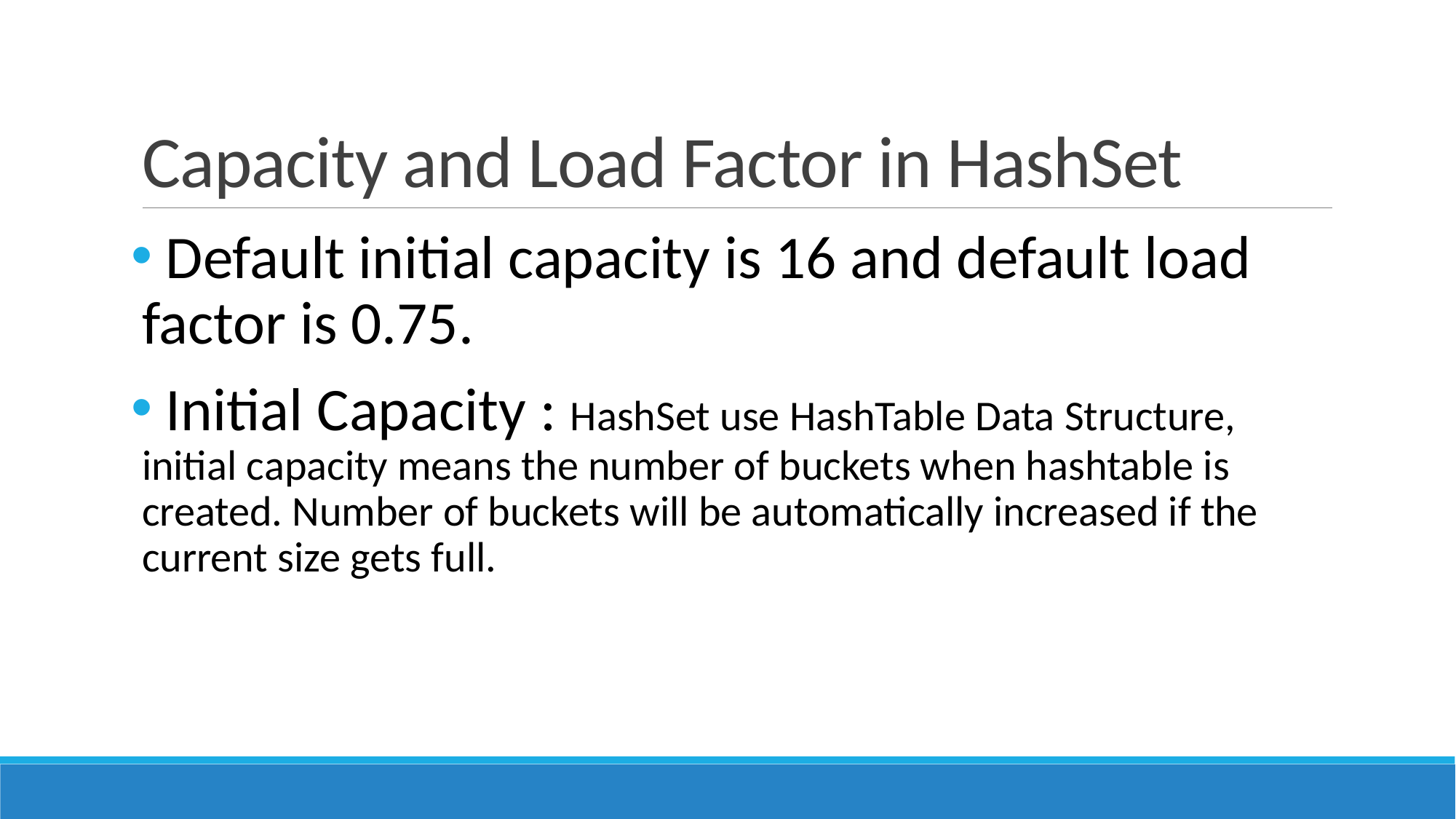

# Capacity and Load Factor in HashSet
 Default initial capacity is 16 and default load factor is 0.75.
 Initial Capacity : HashSet use HashTable Data Structure, initial capacity means the number of buckets when hashtable is created. Number of buckets will be automatically increased if the current size gets full.